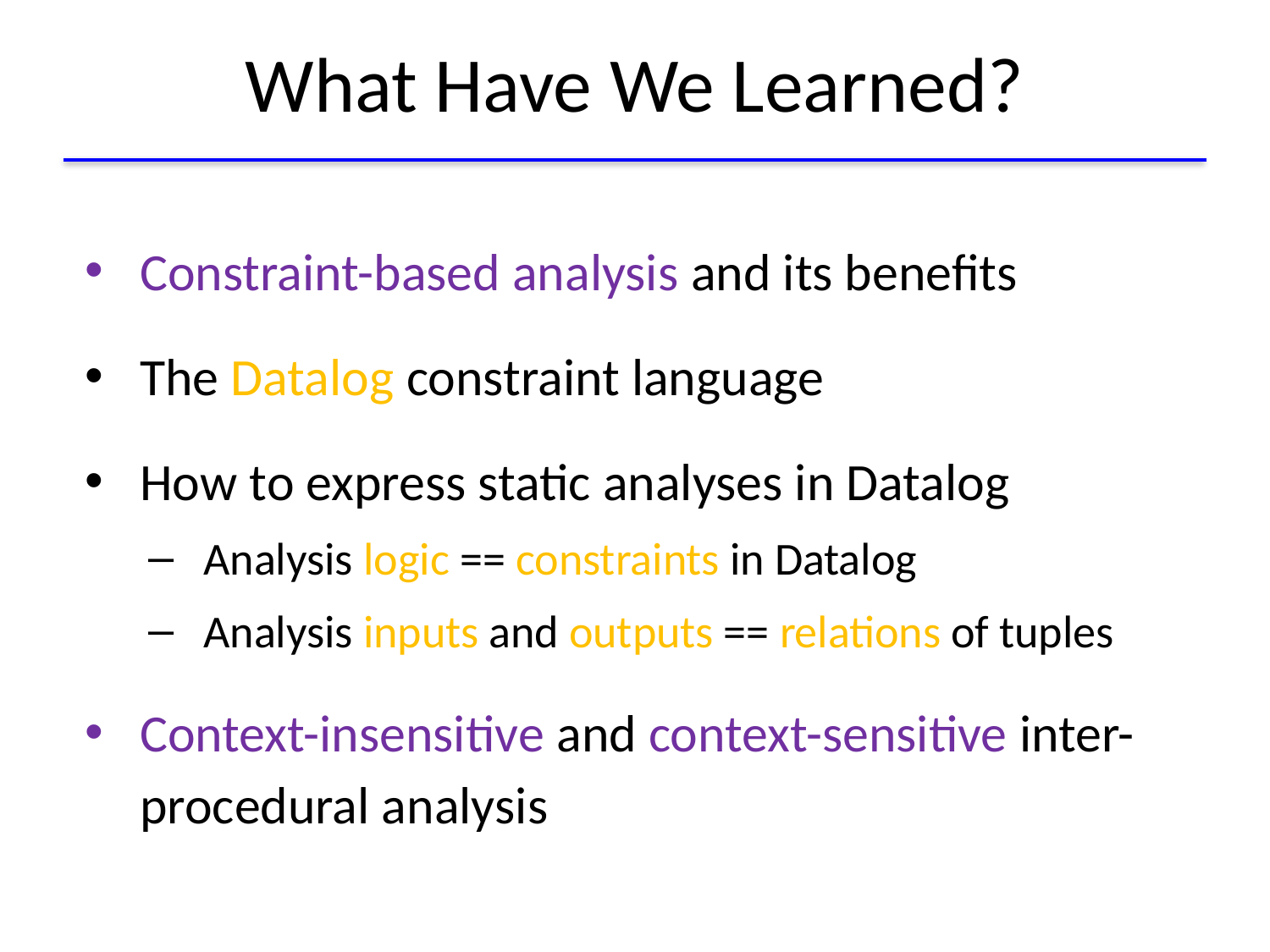

# What Have We Learned?
Constraint-based analysis and its benefits

The Datalog constraint language

How to express static analyses in Datalog
Analysis logic == constraints in Datalog
Analysis inputs and outputs == relations of tuples

Context-insensitive and context-sensitive inter-procedural analysis